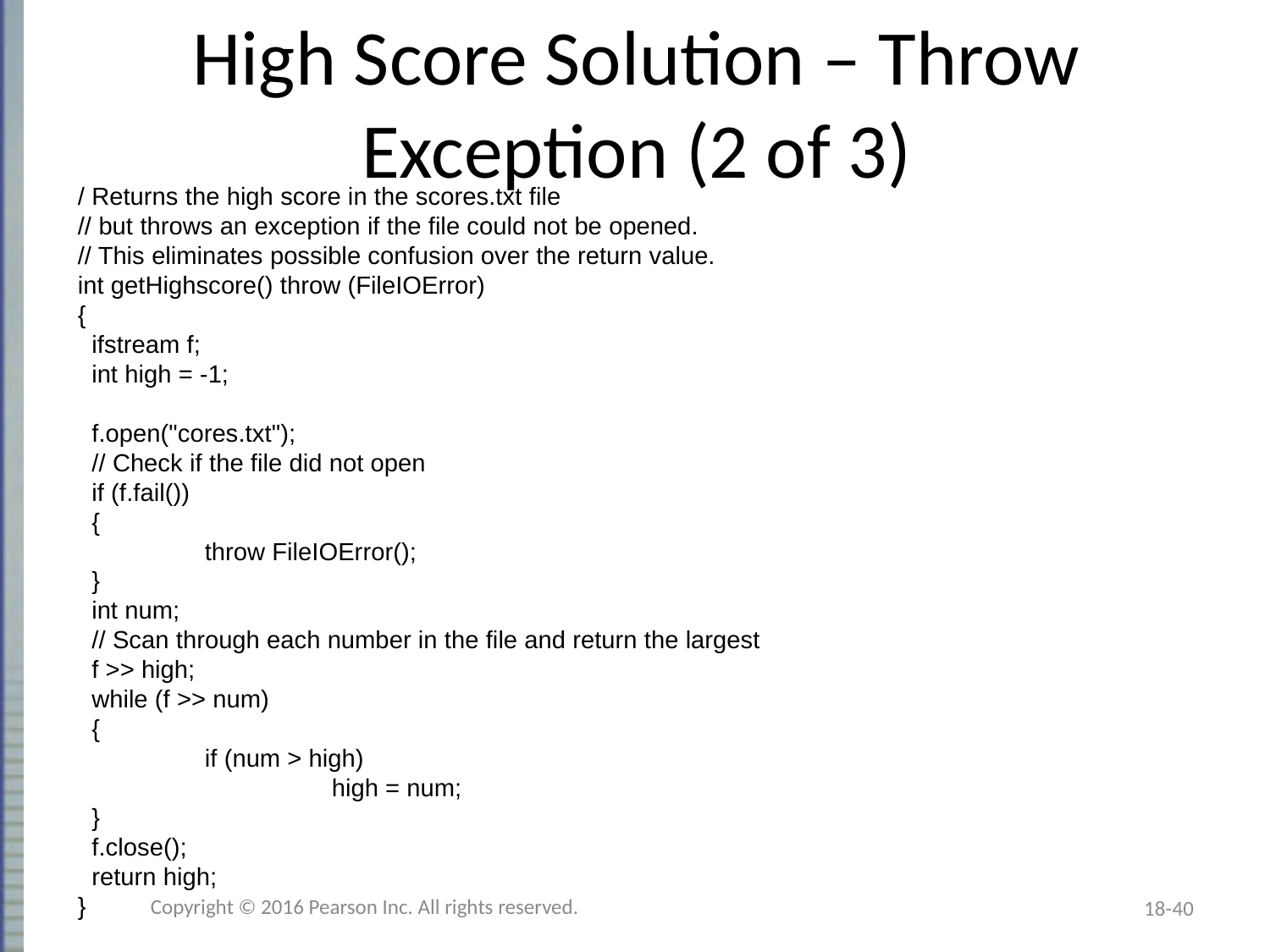

# High Score Solution – Throw Exception (2 of 3)
/ Returns the high score in the scores.txt file
// but throws an exception if the file could not be opened.
// This eliminates possible confusion over the return value.
int getHighscore() throw (FileIOError)
{
  ifstream f;
  int high = -1;

  f.open("cores.txt");
  // Check if the file did not open
  if (f.fail())
  {
	throw FileIOError();
  }
  int num;
  // Scan through each number in the file and return the largest
  f >> high;
  while (f >> num)
  {
	if (num > high)
		high = num;
  }
  f.close();
  return high;
}
Copyright © 2016 Pearson Inc. All rights reserved.
18-40